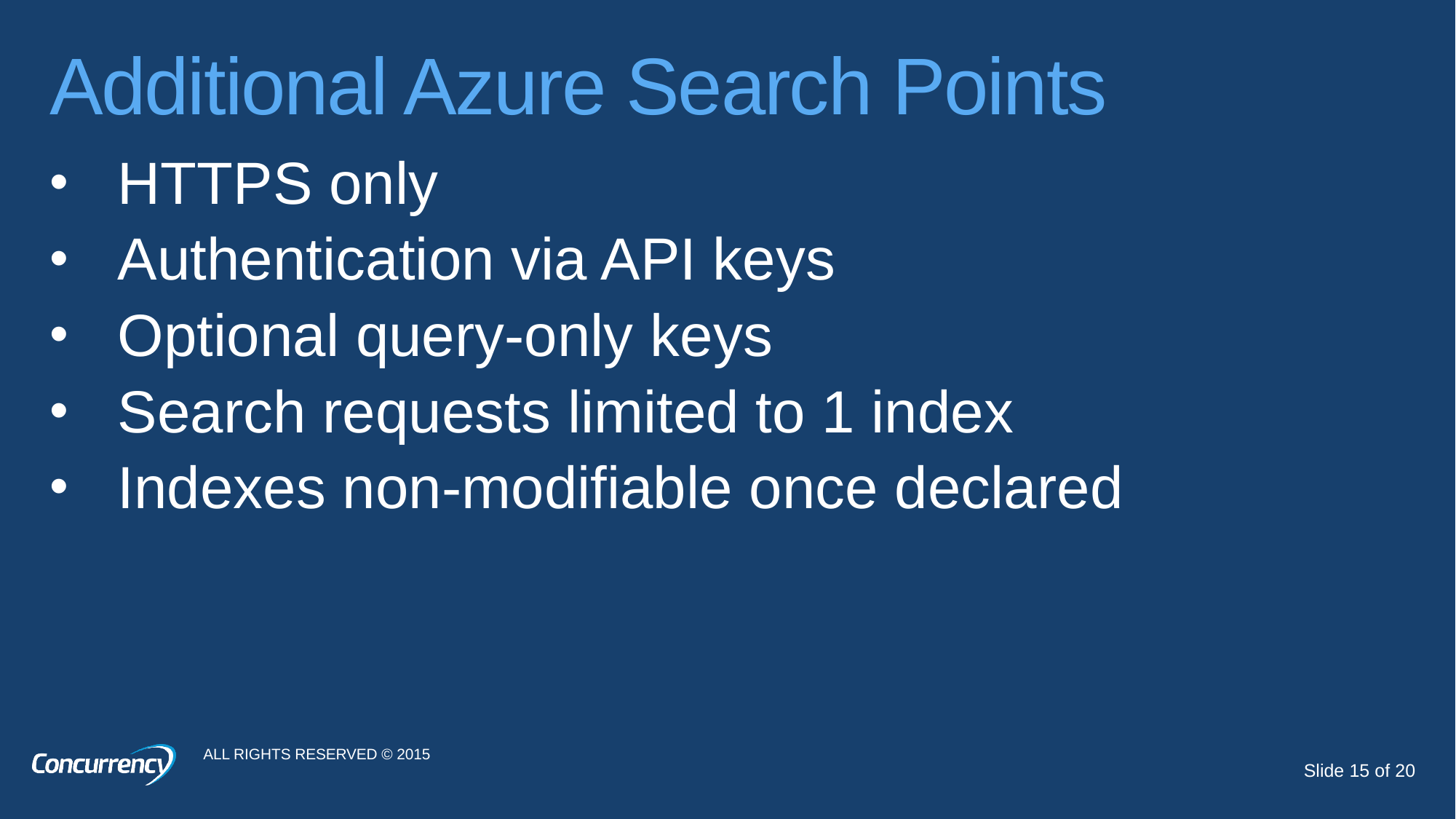

# Additional Azure Search Points
HTTPS only
Authentication via API keys
Optional query-only keys
Search requests limited to 1 index
Indexes non-modifiable once declared